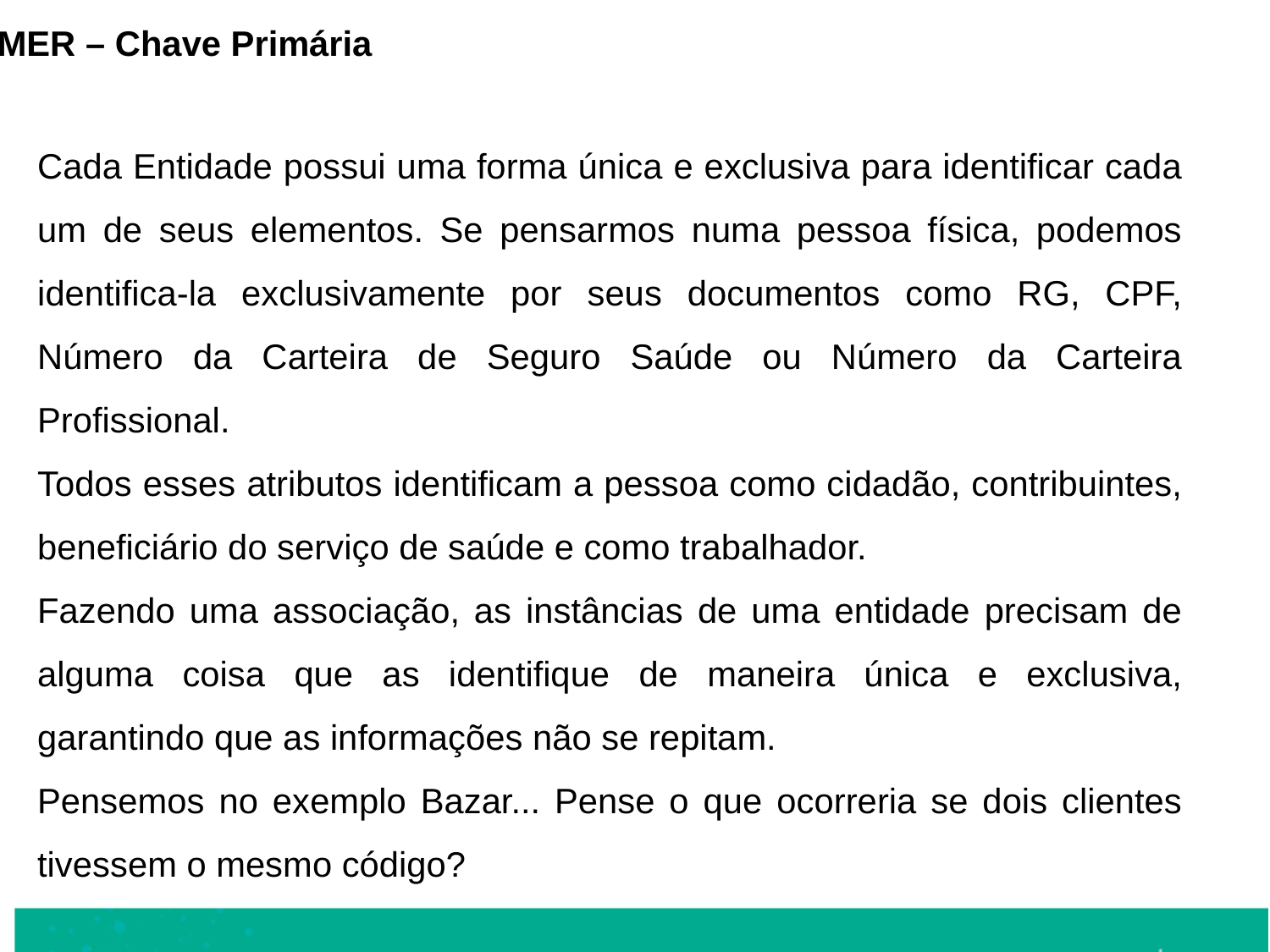

MER – Chave Primária

Cada Entidade possui uma forma única e exclusiva para identificar cada um de seus elementos. Se pensarmos numa pessoa física, podemos identifica-la exclusivamente por seus documentos como RG, CPF, Número da Carteira de Seguro Saúde ou Número da Carteira Profissional.
Todos esses atributos identificam a pessoa como cidadão, contribuintes, beneficiário do serviço de saúde e como trabalhador.
Fazendo uma associação, as instâncias de uma entidade precisam de alguma coisa que as identifique de maneira única e exclusiva, garantindo que as informações não se repitam.
Pensemos no exemplo Bazar... Pense o que ocorreria se dois clientes tivessem o mesmo código?